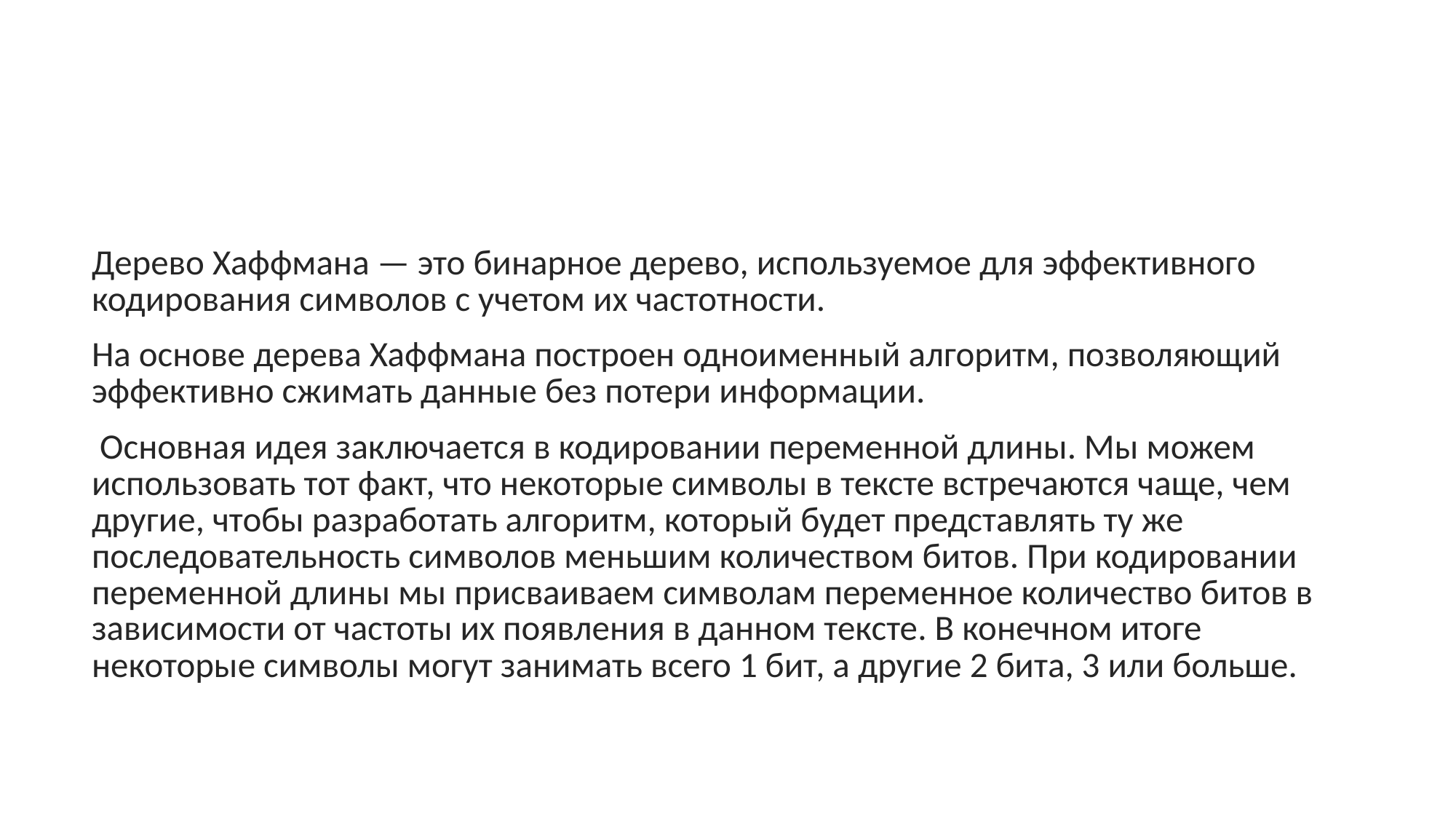

#
Дерево Хаффмана — это бинарное дерево, используемое для эффективного кодирования символов с учетом их частотности.
На основе дерева Хаффмана построен одноименный алгоритм, позволяющий эффективно сжимать данные без потери информации.
 Основная идея заключается в кодировании переменной длины. Мы можем использовать тот факт, что некоторые символы в тексте встречаются чаще, чем другие, чтобы разработать алгоритм, который будет представлять ту же последовательность символов меньшим количеством битов. При кодировании переменной длины мы присваиваем символам переменное количество битов в зависимости от частоты их появления в данном тексте. В конечном итоге некоторые символы могут занимать всего 1 бит, а другие 2 бита, 3 или больше.